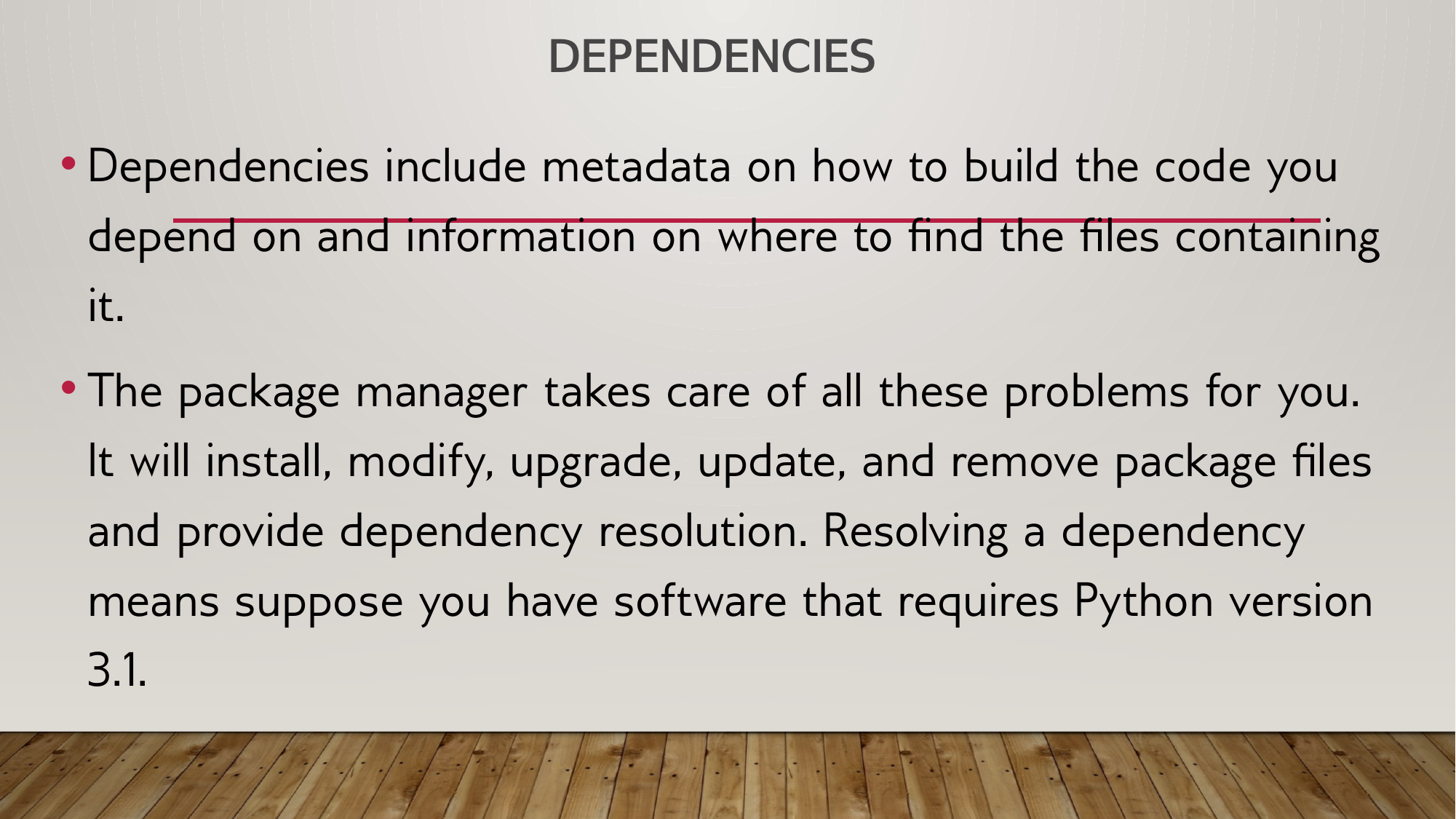

# Dependencies
Dependencies include metadata on how to build the code you depend on and information on where to find the files containing it.
The package manager takes care of all these problems for you. It will install, modify, upgrade, update, and remove package files and provide dependency resolution. Resolving a dependency means suppose you have software that requires Python version 3.1.